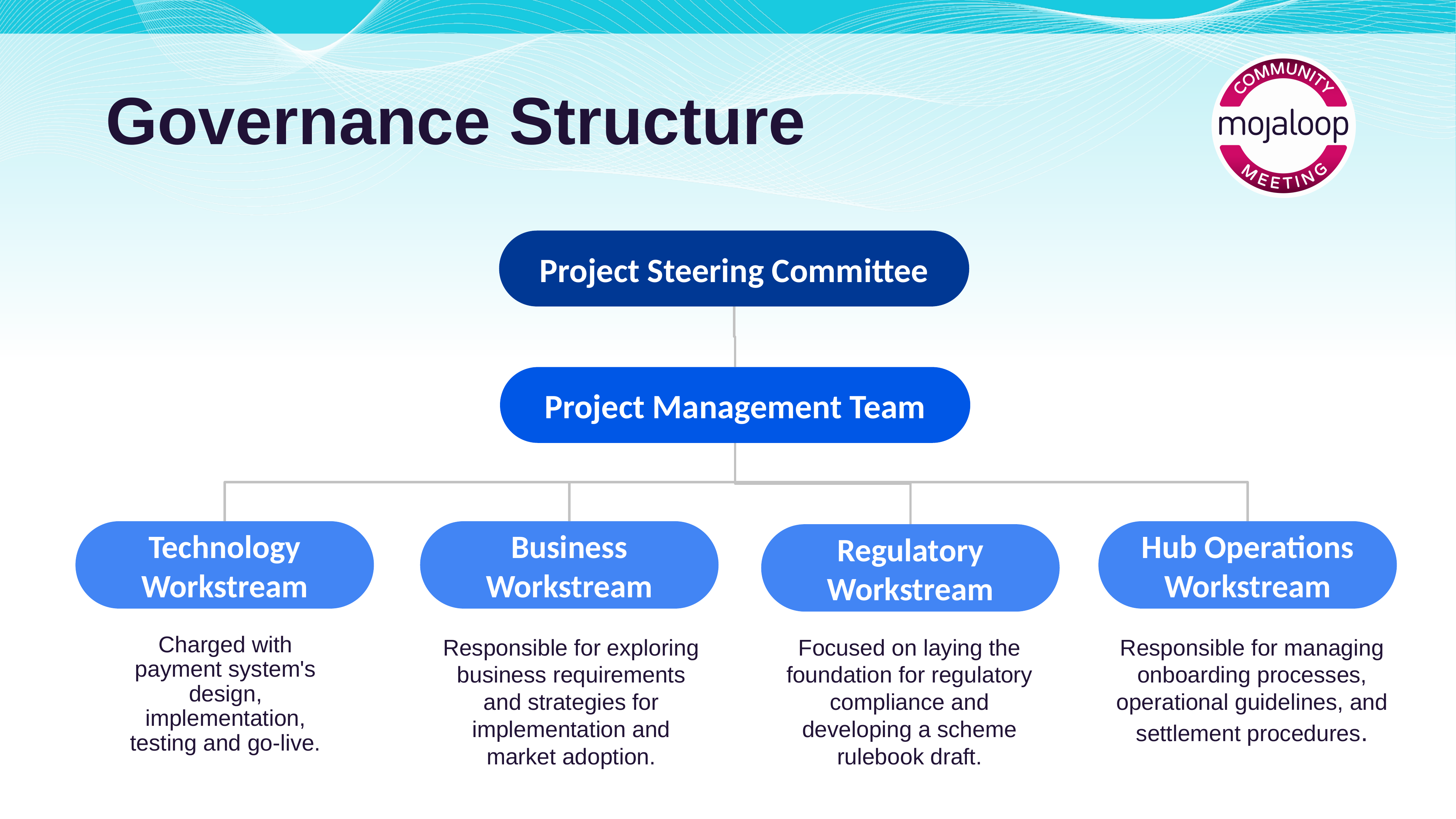

# Governance Structure
Project Steering Committee
Project Management Team
Hub Operations Workstream
Technology Workstream
Business Workstream
Regulatory
Workstream
Charged with payment system's design, implementation, testing and go-live.
Responsible for exploring business requirements and strategies for implementation and market adoption.
Focused on laying the foundation for regulatory compliance and developing a scheme rulebook draft.
Responsible for managing onboarding processes, operational guidelines, and settlement procedures.